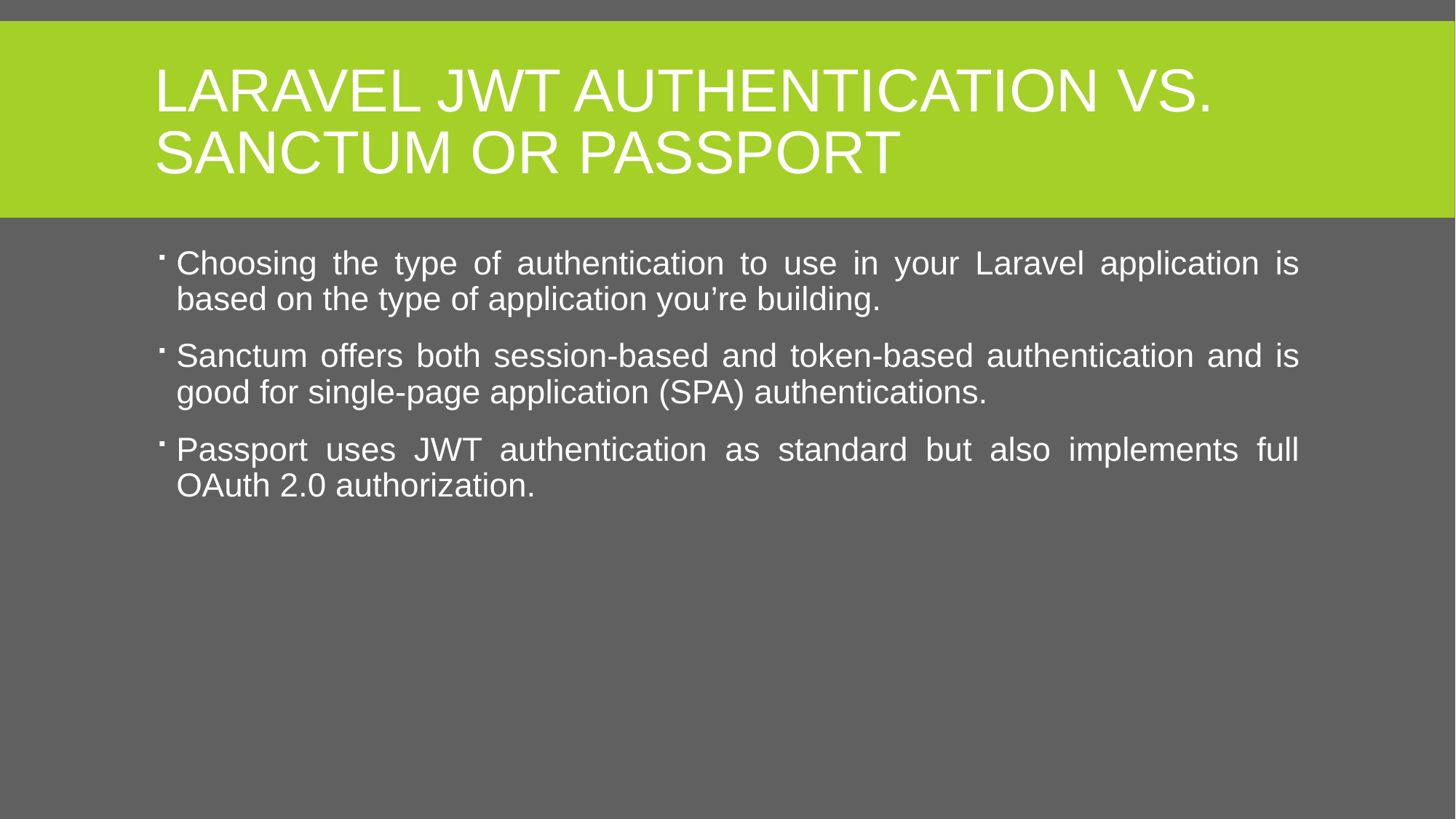

# Laravel JWT authentication vs. Sanctum or Passport
Choosing the type of authentication to use in your Laravel application is based on the type of application you’re building.
Sanctum offers both session-based and token-based authentication and is good for single-page application (SPA) authentications.
Passport uses JWT authentication as standard but also implements full OAuth 2.0 authorization.